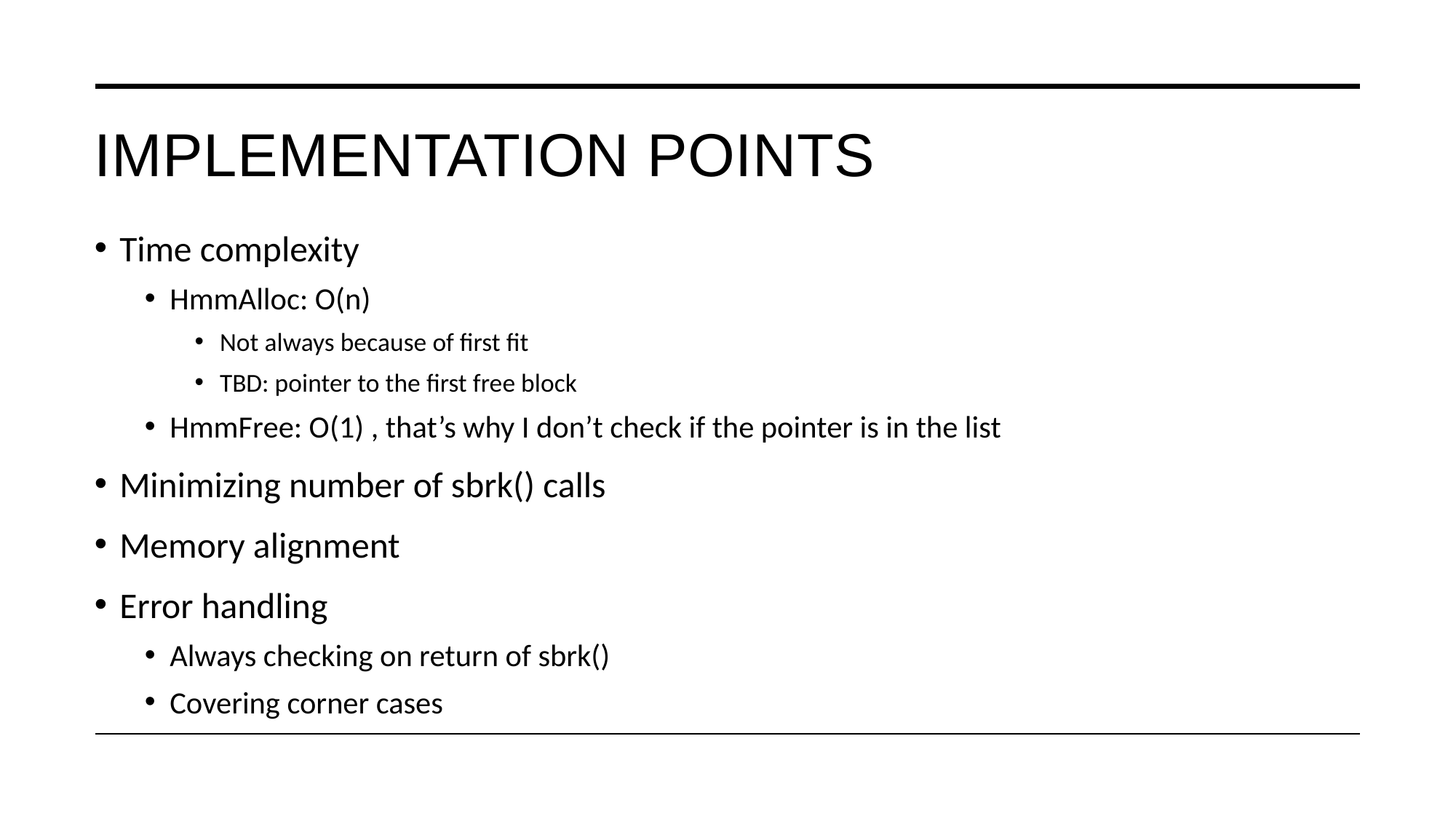

# Implementation points
Time complexity
HmmAlloc: O(n)
Not always because of first fit
TBD: pointer to the first free block
HmmFree: O(1) , that’s why I don’t check if the pointer is in the list
Minimizing number of sbrk() calls
Memory alignment
Error handling
Always checking on return of sbrk()
Covering corner cases